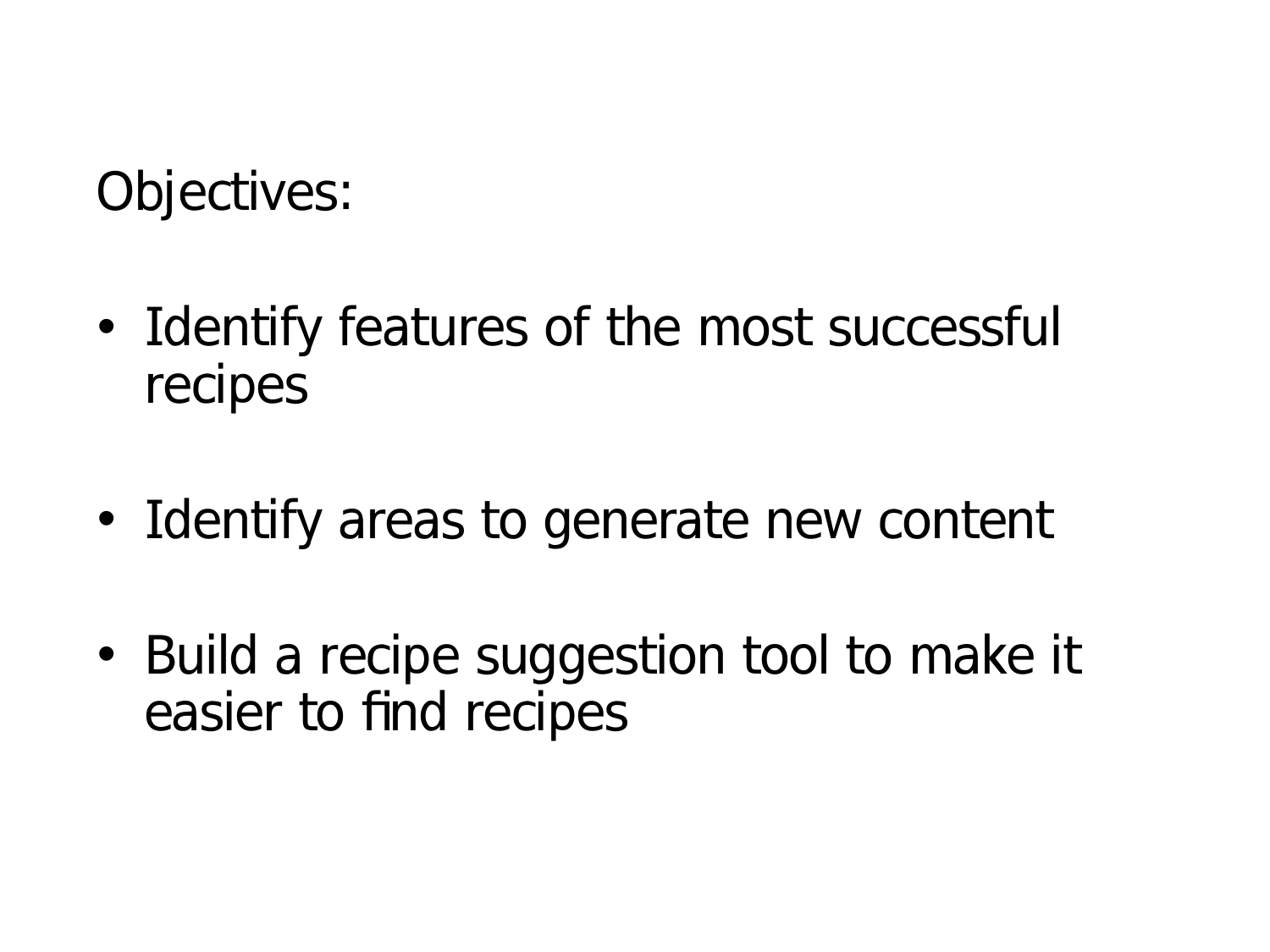

#
Objectives:

Identify features of the most successful recipes

Identify areas to generate new content

Build a recipe suggestion tool to make it easier to find recipes